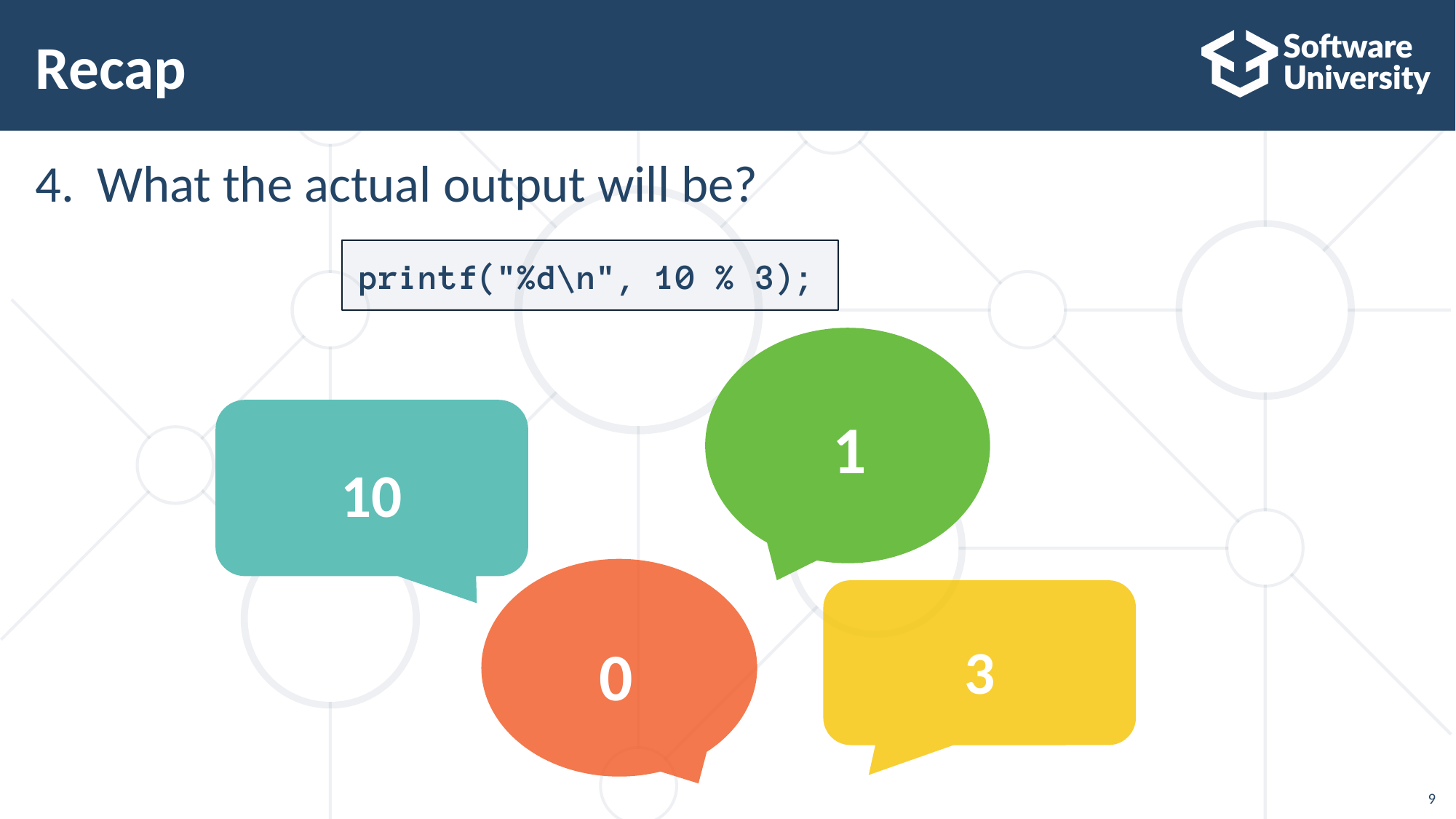

# Recap
What the actual output will be?

printf("%d\n", 10 % 3);

1

10

0

3
9